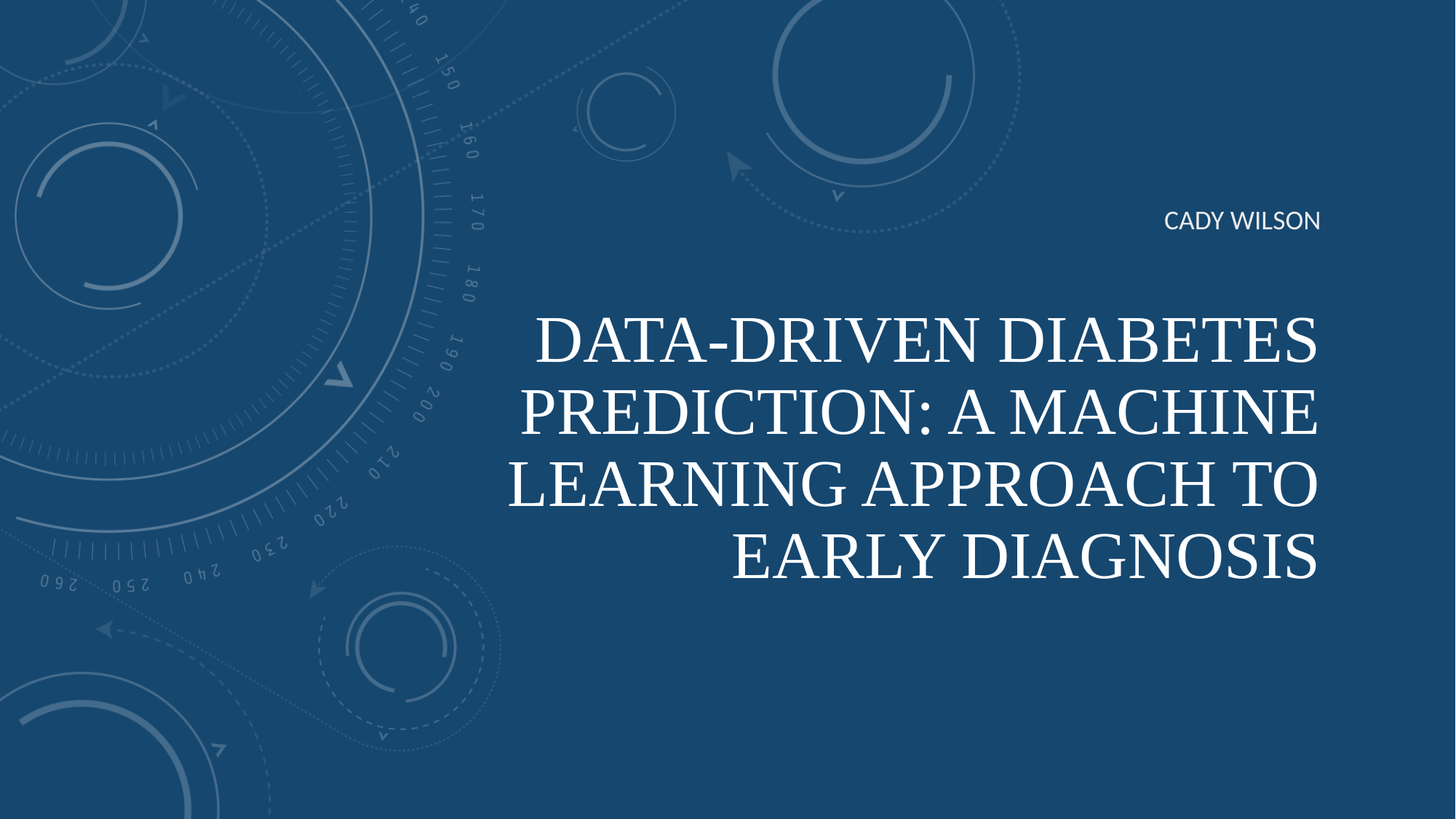

Cady Wilson
# Data-Driven Diabetes Prediction: A Machine Learning Approach to Early Diagnosis